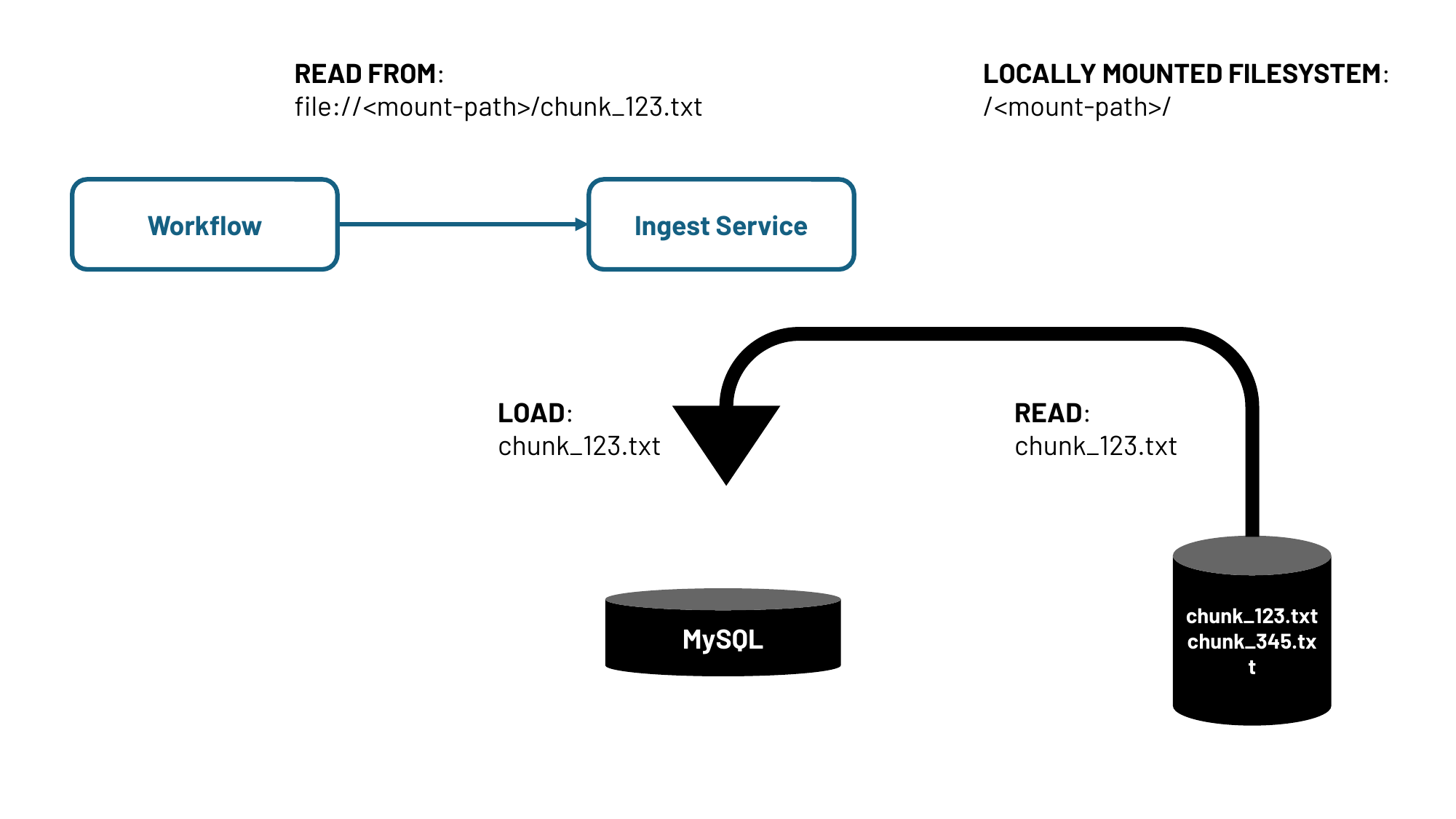

LOCALLY MOUNTED FILESYSTEM:
/<mount-path>/
READ FROM:
file://<mount-path>/chunk_123.txt
Workflow
Ingest Service

READ:
chunk_123.txt
LOAD:
chunk_123.txt
chunk_123.txt
chunk_345.txt
MySQL